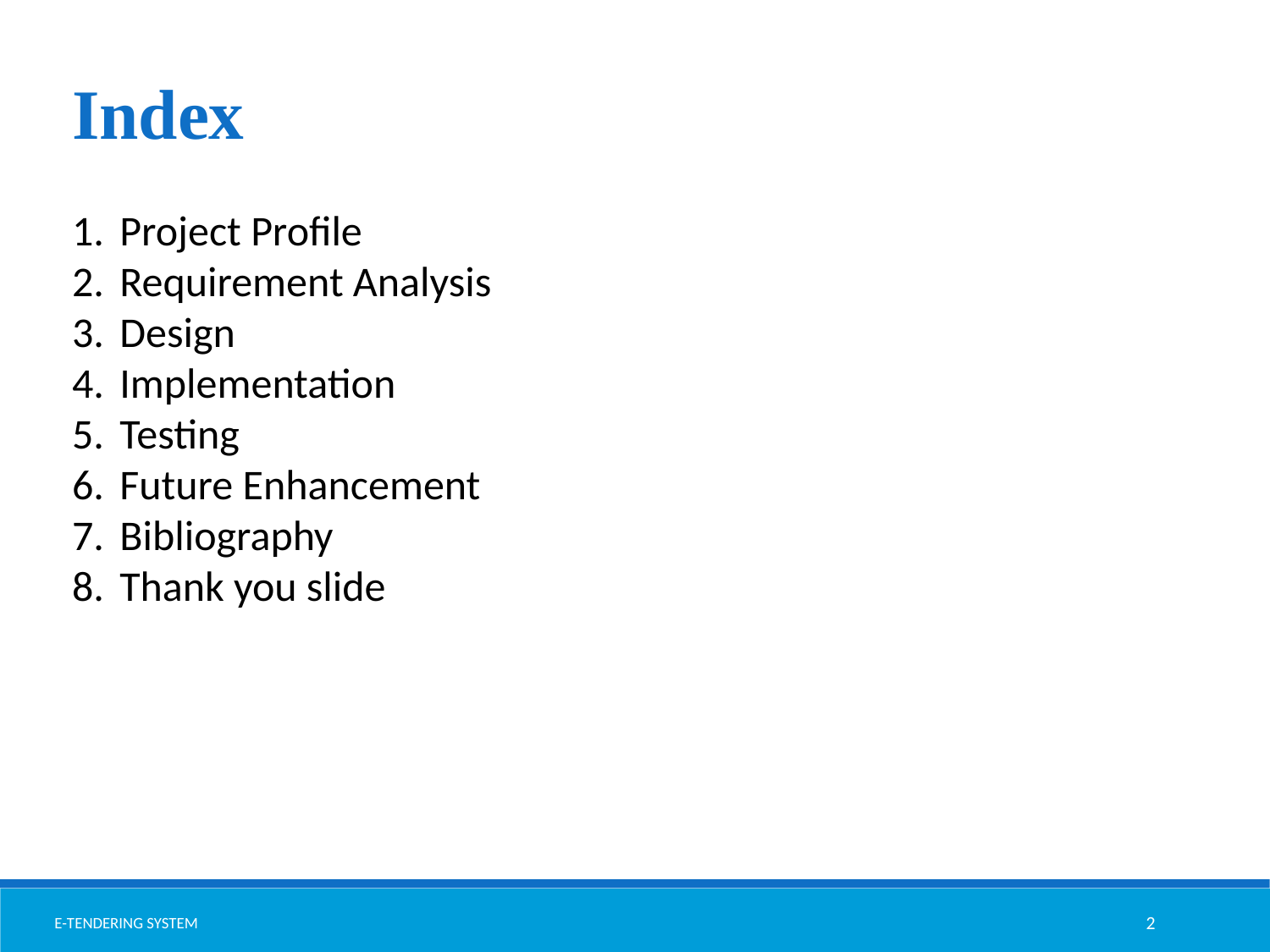

Index

Project Profile
Requirement Analysis
Design
Implementation
Testing
Future Enhancement
Bibliography
Thank you slide
E-TENDERING SYSTEM
2